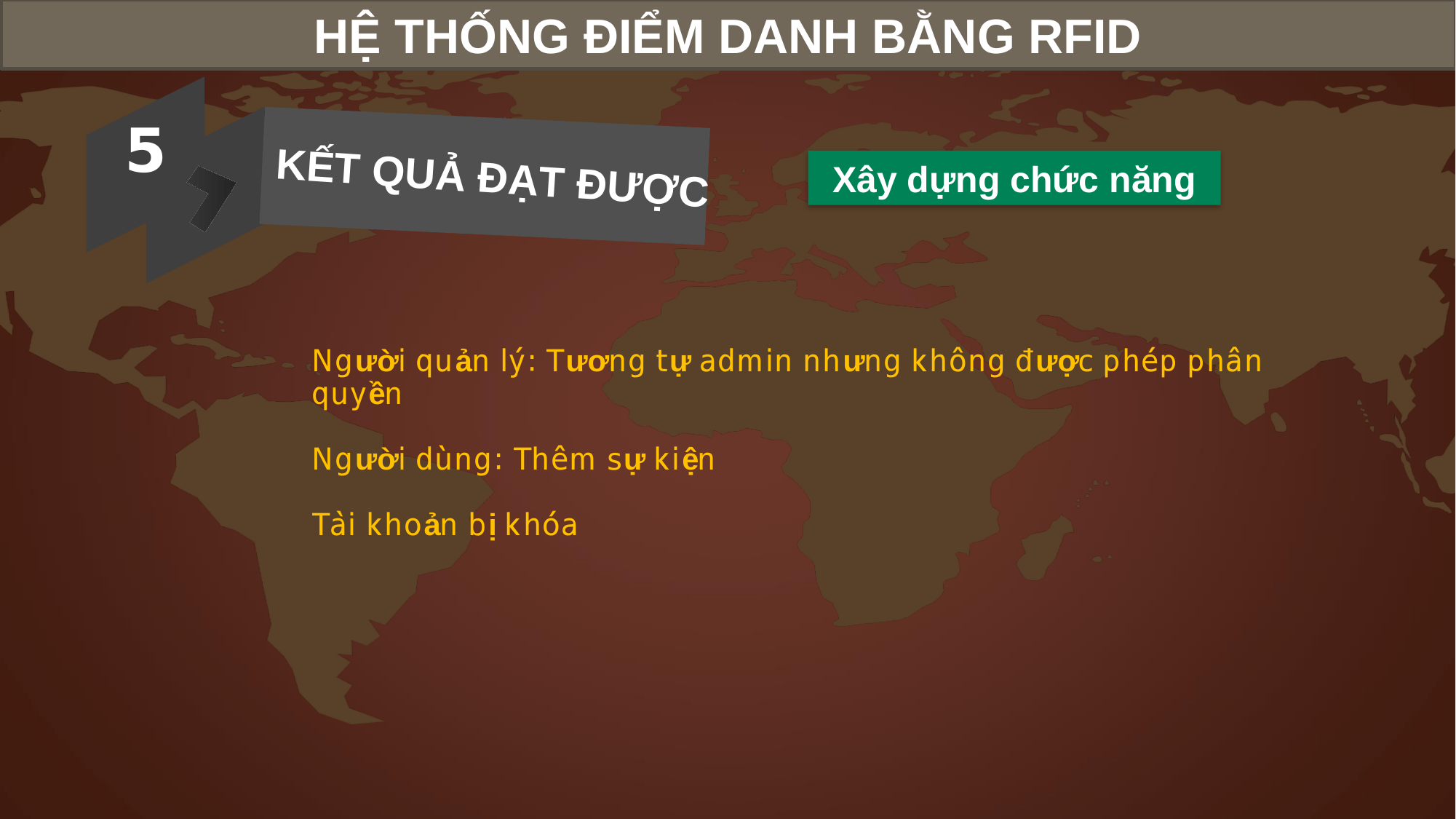

HỆ THỐNG ĐIỂM DANH BẰNG RFID

5
KẾT QUẢ ĐẠT ĐƯỢC
Xây dựng chức năng
Người quản lý: Tương tự admin nhưng không được phép phân quyền

Người dùng: Thêm sự kiện

Tài khoản bị khóa